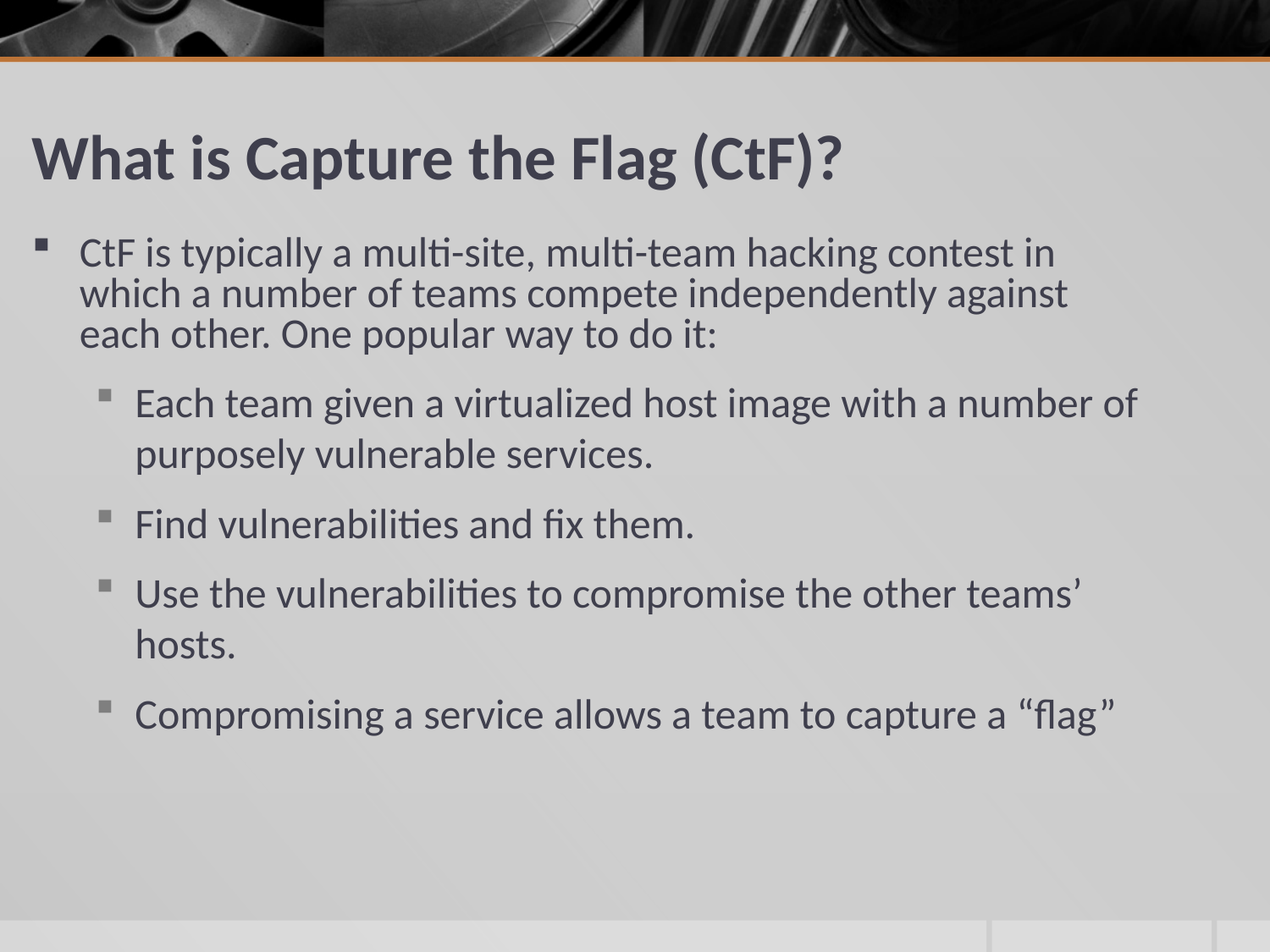

# What is Capture the Flag (CtF)?
CtF is typically a multi-site, multi-team hacking contest in which a number of teams compete independently against each other. One popular way to do it:
Each team given a virtualized host image with a number of purposely vulnerable services.
Find vulnerabilities and fix them.
Use the vulnerabilities to compromise the other teams’ hosts.
Compromising a service allows a team to capture a “flag”